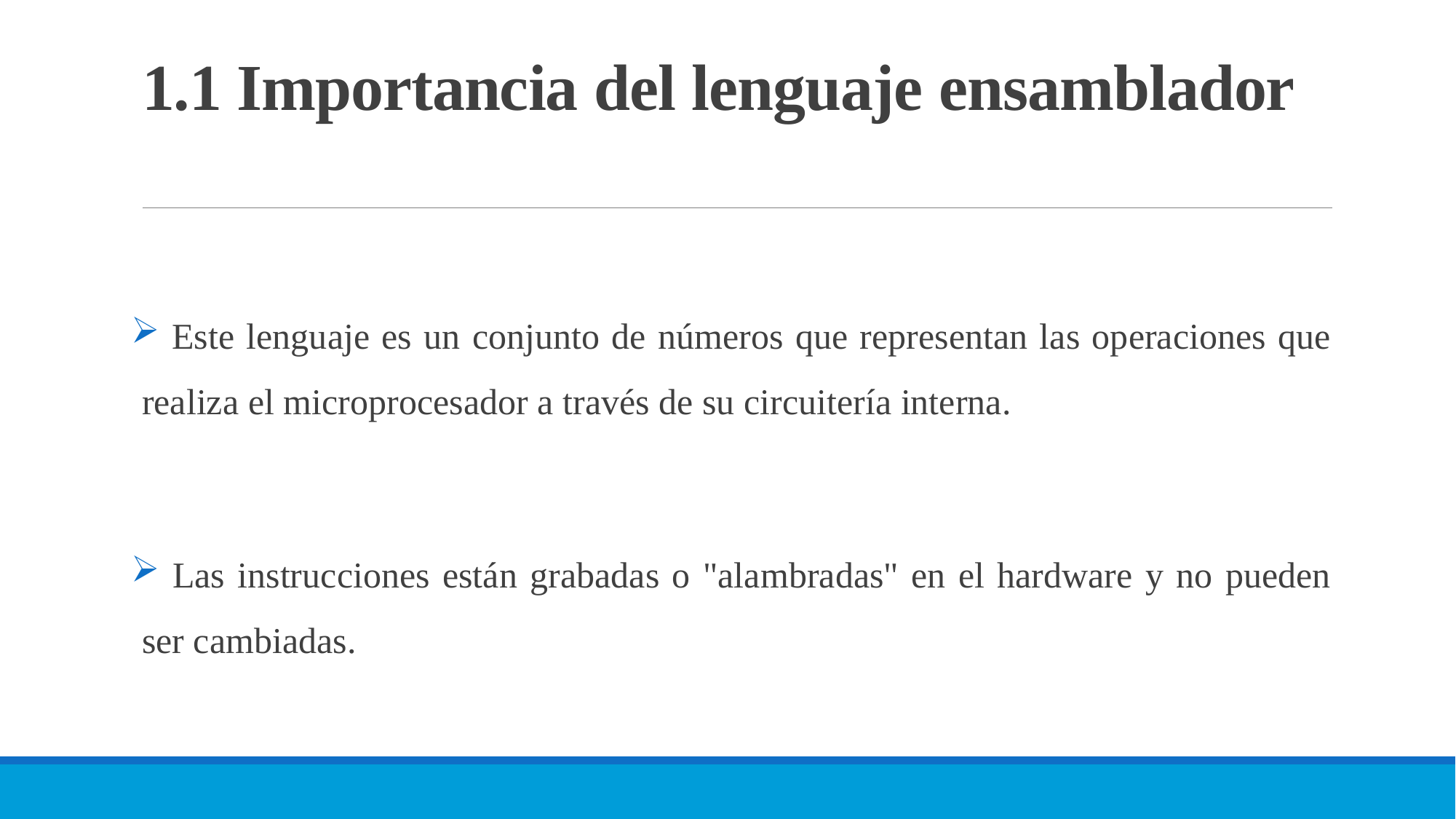

# 1.1 Importancia del lenguaje ensamblador

 Este lenguaje es un conjunto de números que representan las operaciones que realiza el microprocesador a través de su circuitería interna.

 Las instrucciones están grabadas o "alambradas" en el hardware y no pueden ser cambiadas.